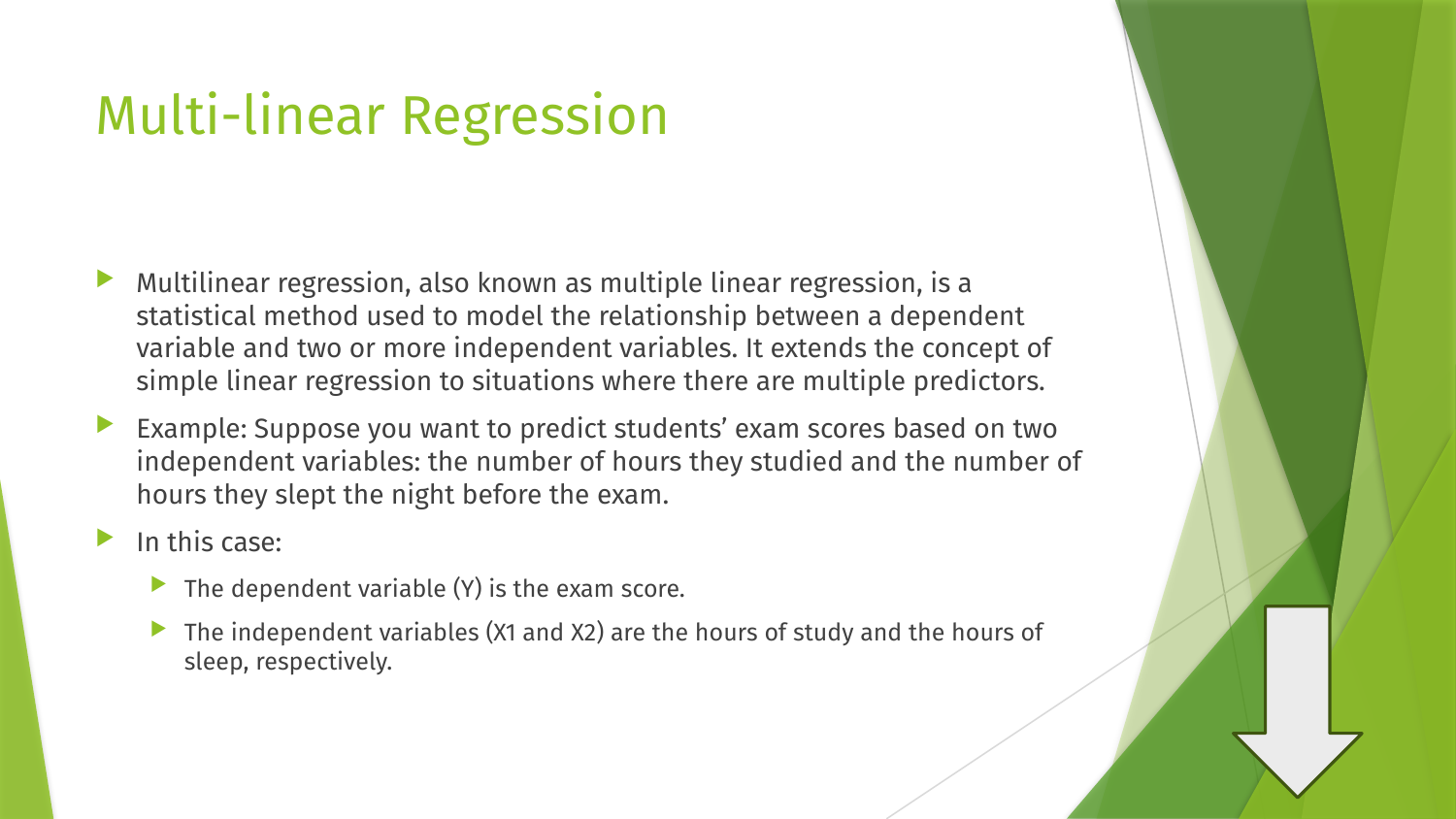

# Multi-linear Regression
Multilinear regression, also known as multiple linear regression, is a statistical method used to model the relationship between a dependent variable and two or more independent variables. It extends the concept of simple linear regression to situations where there are multiple predictors.
Example: Suppose you want to predict students’ exam scores based on two independent variables: the number of hours they studied and the number of hours they slept the night before the exam.
In this case:
The dependent variable (Y) is the exam score.
The independent variables (X1 and X2) are the hours of study and the hours of sleep, respectively.